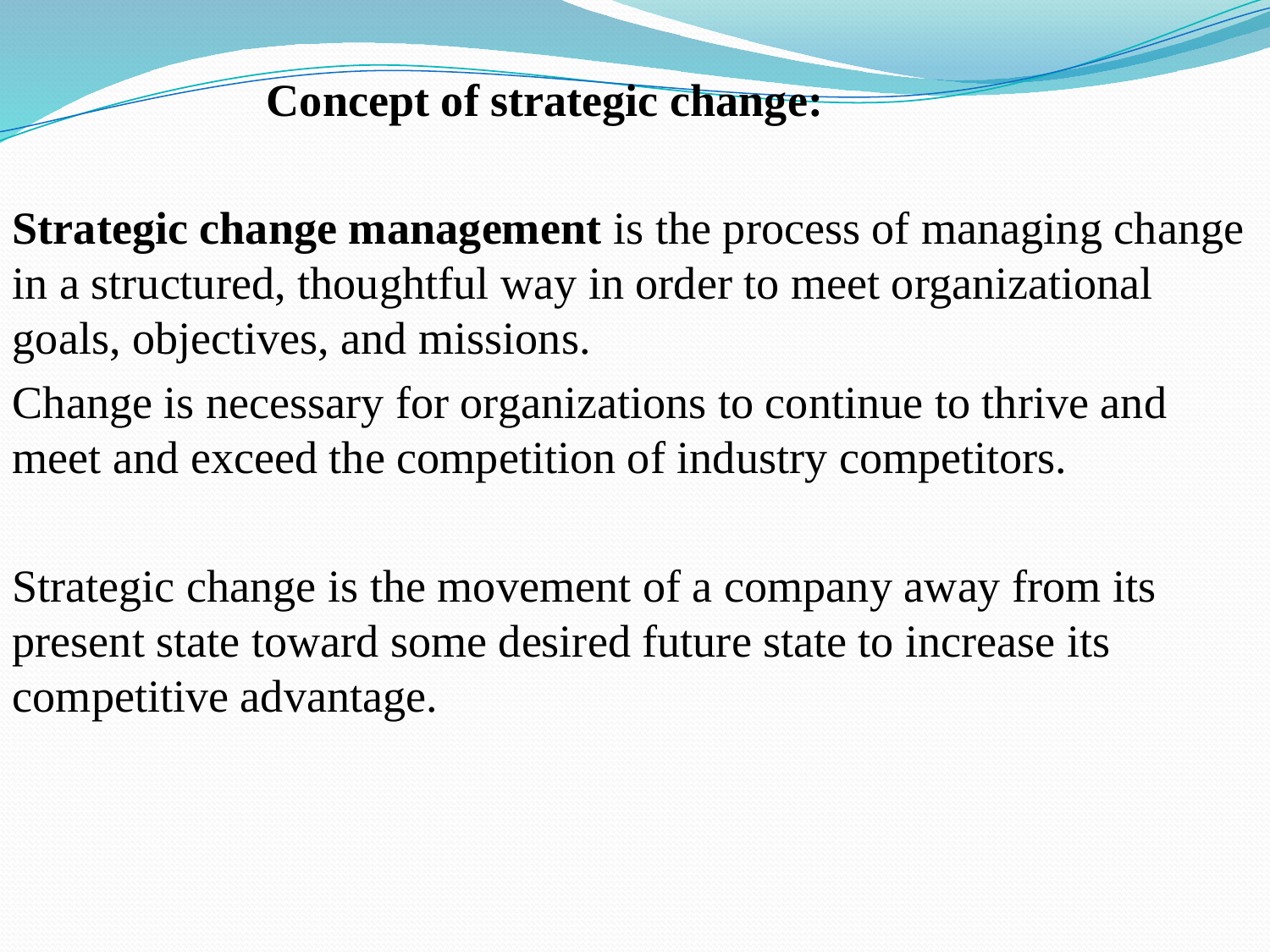

Concept of strategic change:

Strategic change management is the process of managing change in a structured, thoughtful way in order to meet organizational goals, objectives, and missions.
Change is necessary for organizations to continue to thrive and meet and exceed the competition of industry competitors.

Strategic change is the movement of a company away from its present state toward some desired future state to increase its competitive advantage.